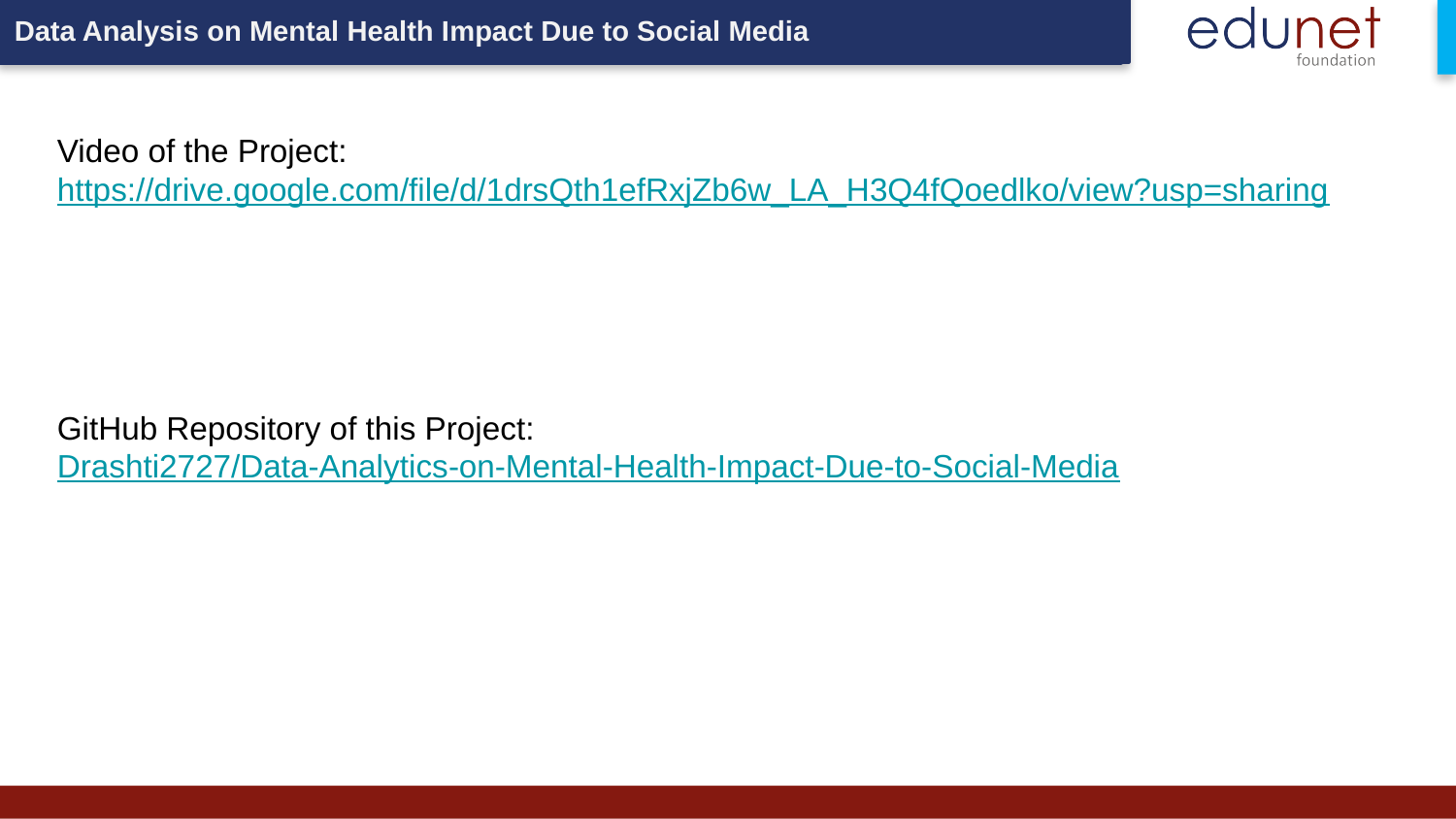

Data Analysis on Mental Health Impact Due to Social Media
Video of the Project:
https://drive.google.com/file/d/1drsQth1efRxjZb6w_LA_H3Q4fQoedlko/view?usp=sharing
GitHub Repository of this Project:
Drashti2727/Data-Analytics-on-Mental-Health-Impact-Due-to-Social-Media